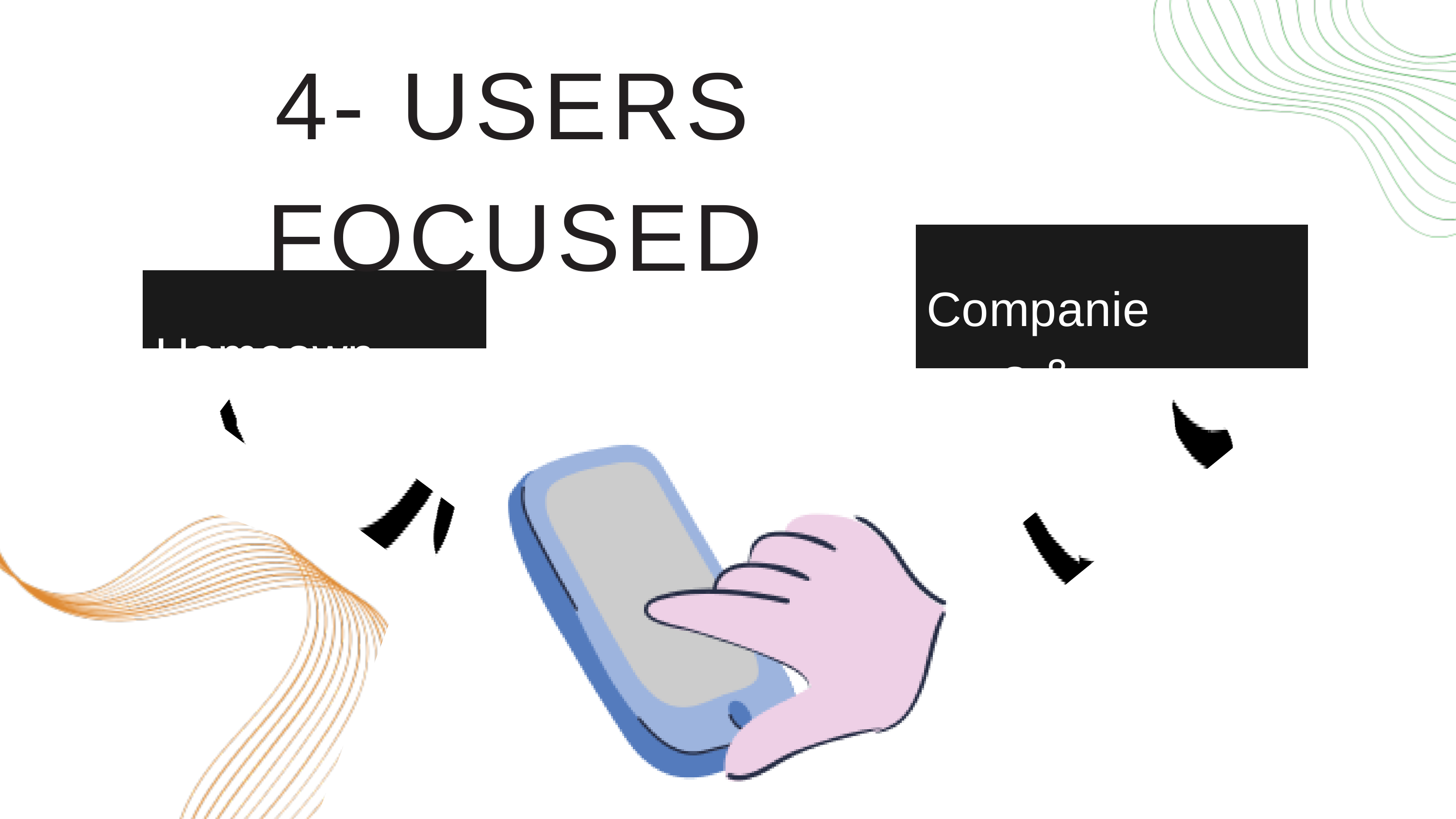

4- USERS FOCUSED

 Companies & Factories

Homeowners